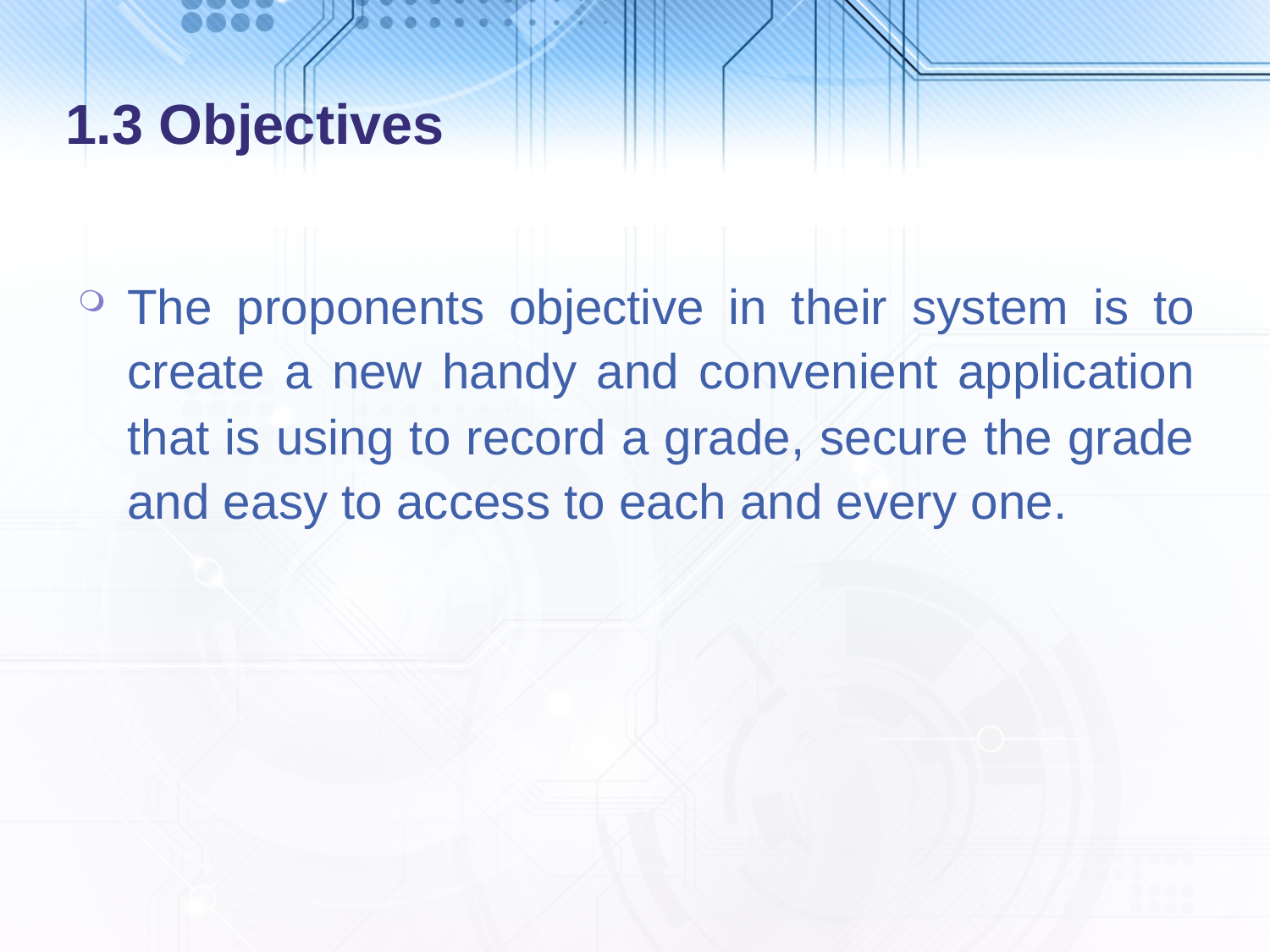

# 1.3 Objectives

The proponents objective in their system is to create a new handy and convenient application that is using to record a grade, secure the grade and easy to access to each and every one.